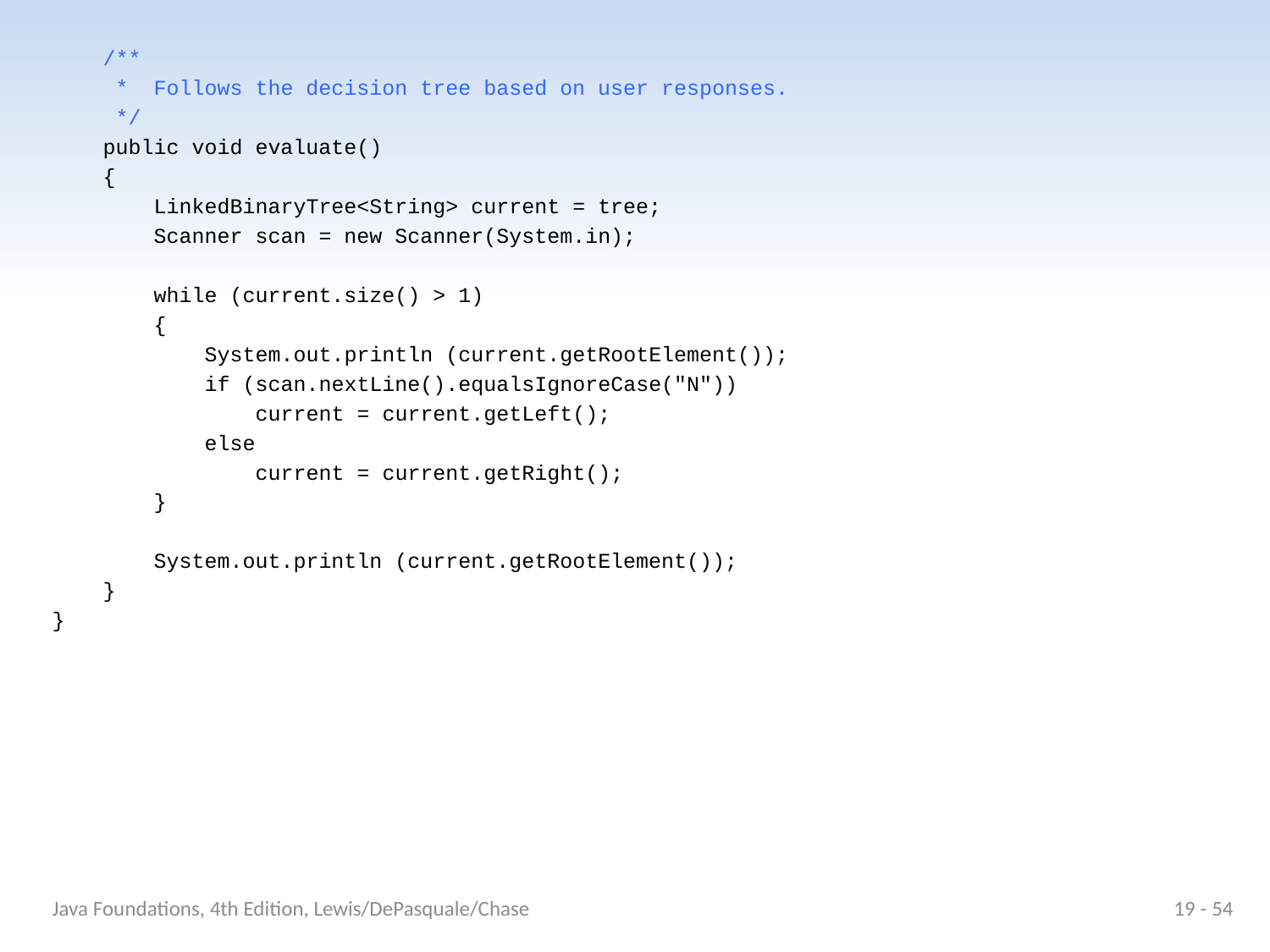

/**
     *  Follows the decision tree based on user responses.
     */
    public void evaluate()
    {
        LinkedBinaryTree<String> current = tree;
        Scanner scan = new Scanner(System.in);

        while (current.size() > 1)
        {
            System.out.println (current.getRootElement());
            if (scan.nextLine().equalsIgnoreCase("N"))
                current = current.getLeft();
            else
                current = current.getRight();
        }

        System.out.println (current.getRootElement());
    }
}

Java Foundations, 4th Edition, Lewis/DePasquale/Chase
19 - 54